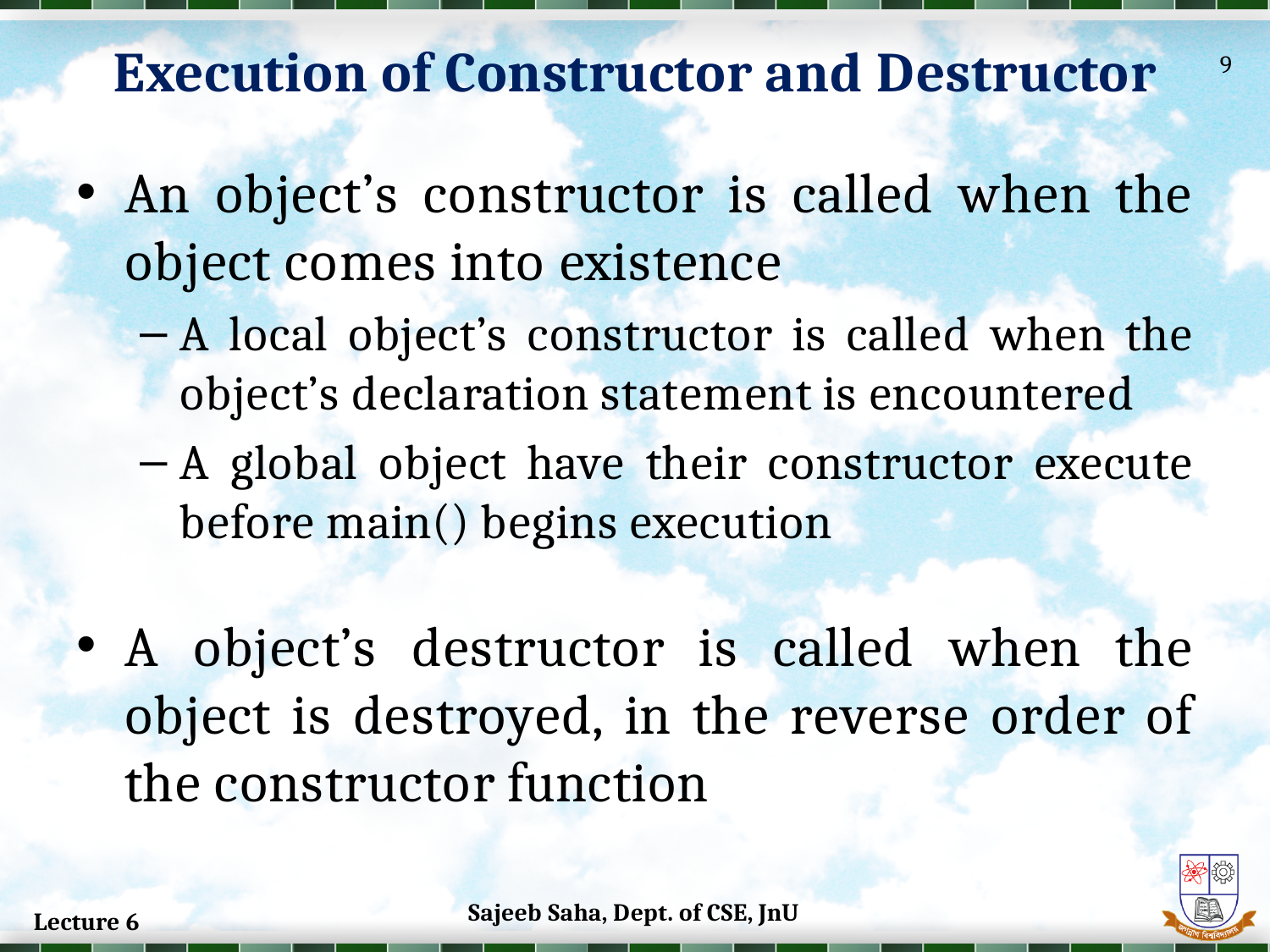

Execution of Constructor and Destructor
9
An object’s constructor is called when the object comes into existence
A local object’s constructor is called when the object’s declaration statement is encountered
A global object have their constructor execute before main() begins execution

A object’s destructor is called when the object is destroyed, in the reverse order of the constructor function
Sajeeb Saha, Dept. of CSE, JnU